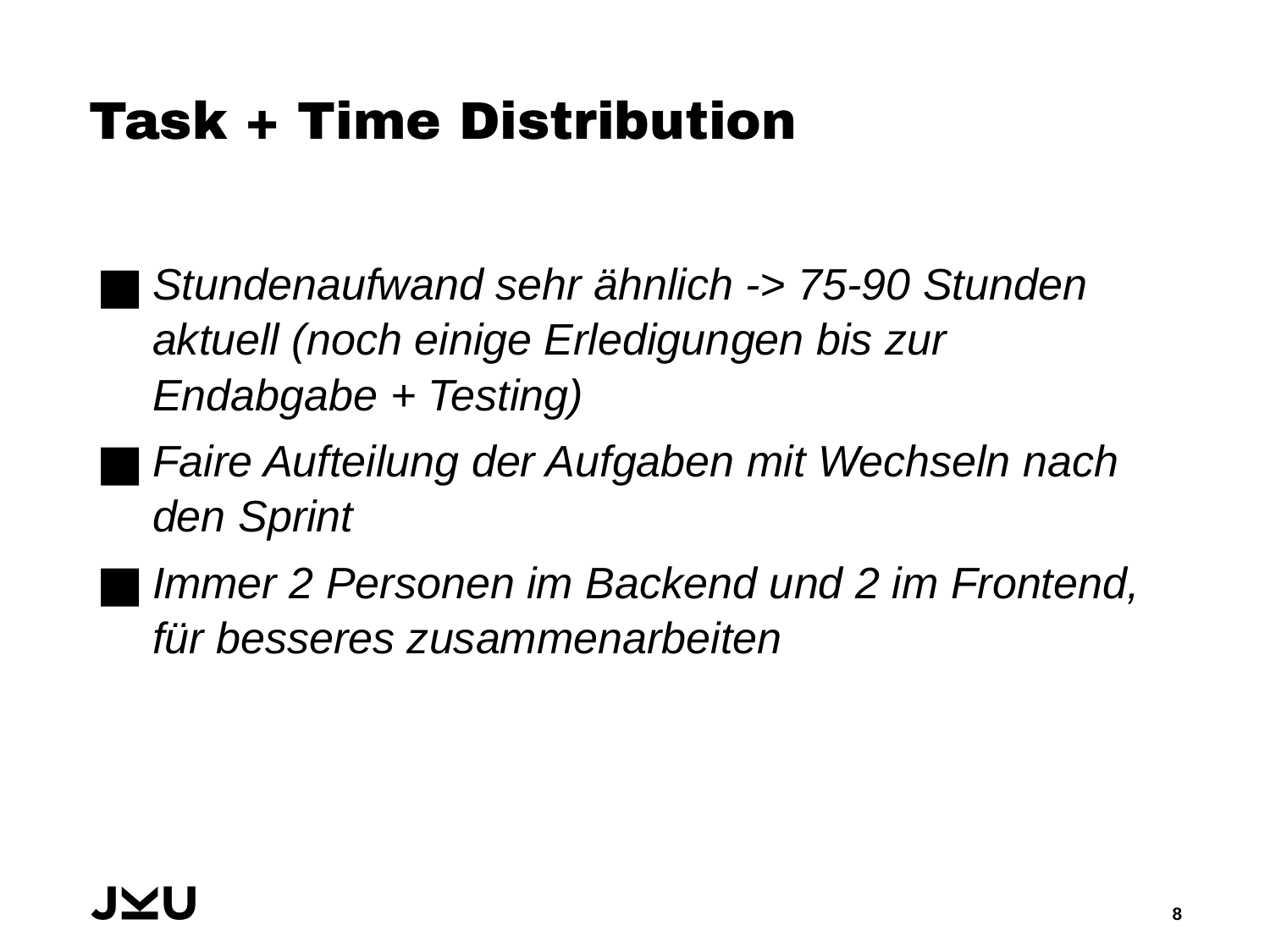

# Task + Time Distribution
Stundenaufwand sehr ähnlich -> 75-90 Stunden aktuell (noch einige Erledigungen bis zur Endabgabe + Testing)
Faire Aufteilung der Aufgaben mit Wechseln nach den Sprint
Immer 2 Personen im Backend und 2 im Frontend, für besseres zusammenarbeiten

8